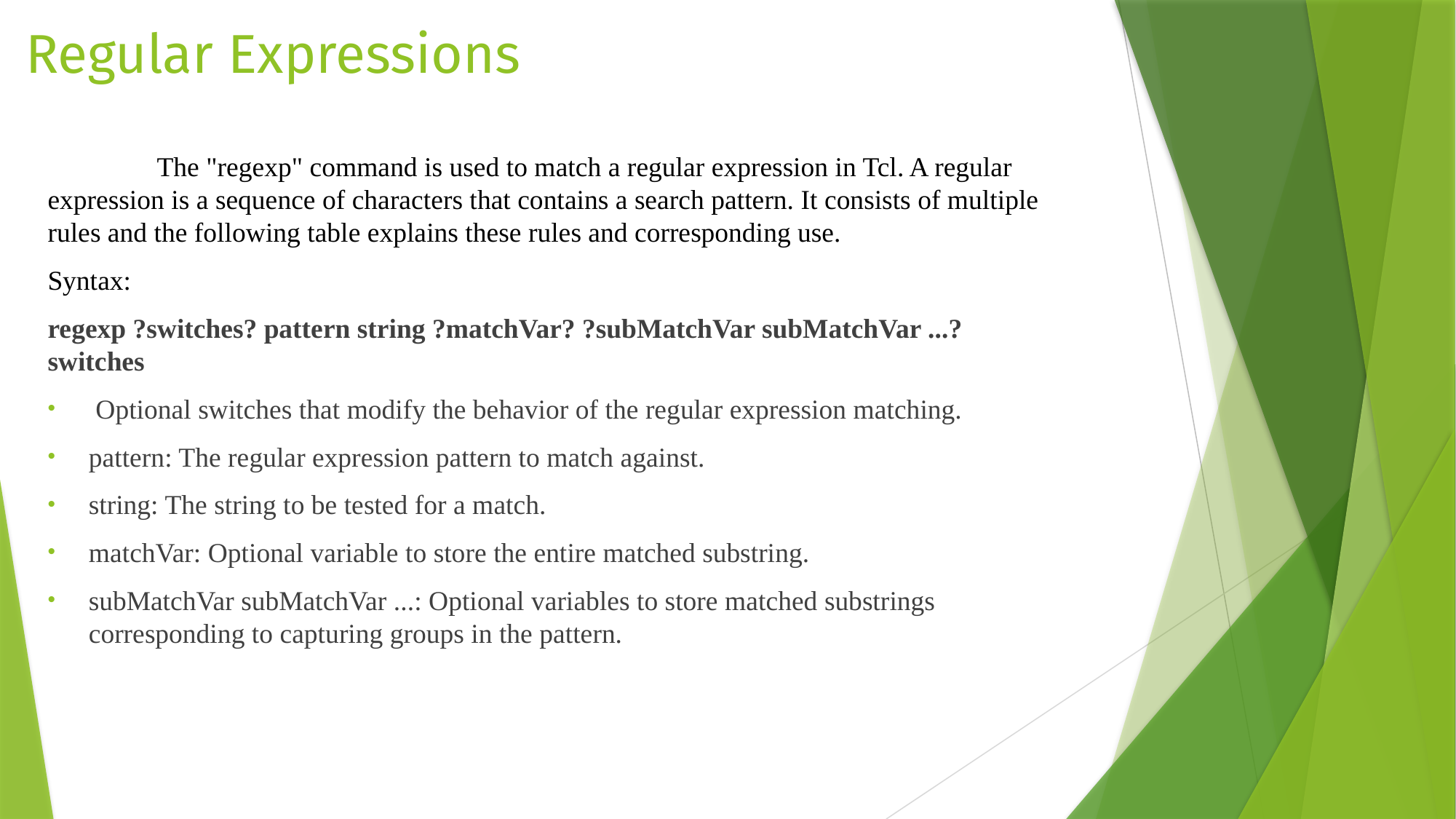

# Regular Expressions
	The "regexp" command is used to match a regular expression in Tcl. A regular expression is a sequence of characters that contains a search pattern. It consists of multiple rules and the following table explains these rules and corresponding use.
Syntax:
regexp ?switches? pattern string ?matchVar? ?subMatchVar subMatchVar ...? switches
 Optional switches that modify the behavior of the regular expression matching.
pattern: The regular expression pattern to match against.
string: The string to be tested for a match.
matchVar: Optional variable to store the entire matched substring.
subMatchVar subMatchVar ...: Optional variables to store matched substrings corresponding to capturing groups in the pattern.